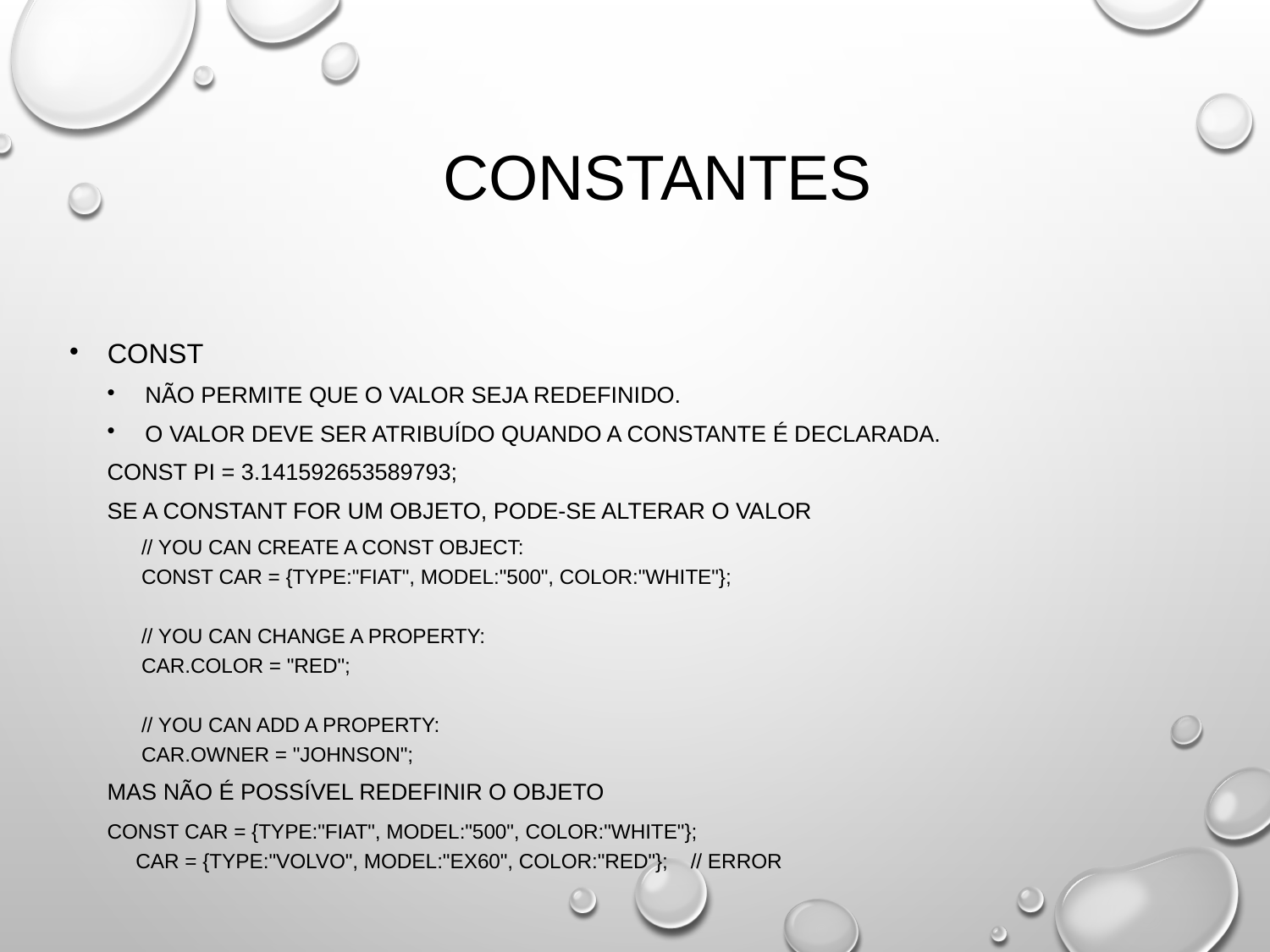

# Constantes
Const
Não permite que o valor seja redefinido.
O valor deve ser atribuído quando a constante é declarada.
	const PI = 3.141592653589793;
Se a constant for um objeto, pode-se alterar o valor
// You can create a const object:
const car = {type:"Fiat", model:"500", color:"white"};
// You can change a property:
car.color = "red";
// You can add a property:
car.owner = "Johnson";
Mas não é possível redefinir o objeto
	const car = {type:"Fiat", model:"500", color:"white"};
     car = {type:"Volvo", model:"EX60", color:"red"};    // ERROR